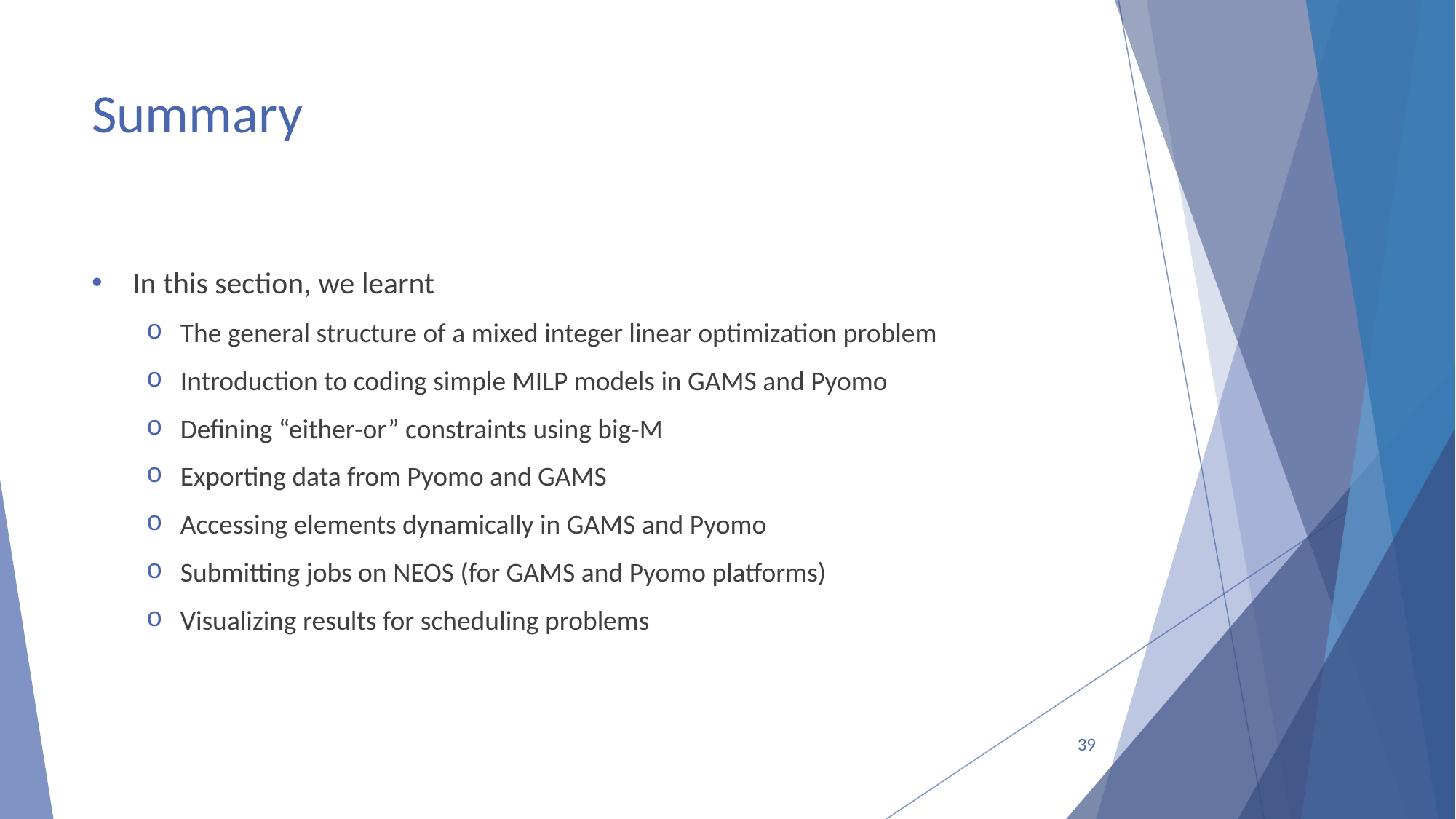

# Summary
In this section, we learnt
The general structure of a mixed integer linear optimization problem
Introduction to coding simple MILP models in GAMS and Pyomo
Defining “either-or” constraints using big-M
Exporting data from Pyomo and GAMS
Accessing elements dynamically in GAMS and Pyomo
Submitting jobs on NEOS (for GAMS and Pyomo platforms)
Visualizing results for scheduling problems
39